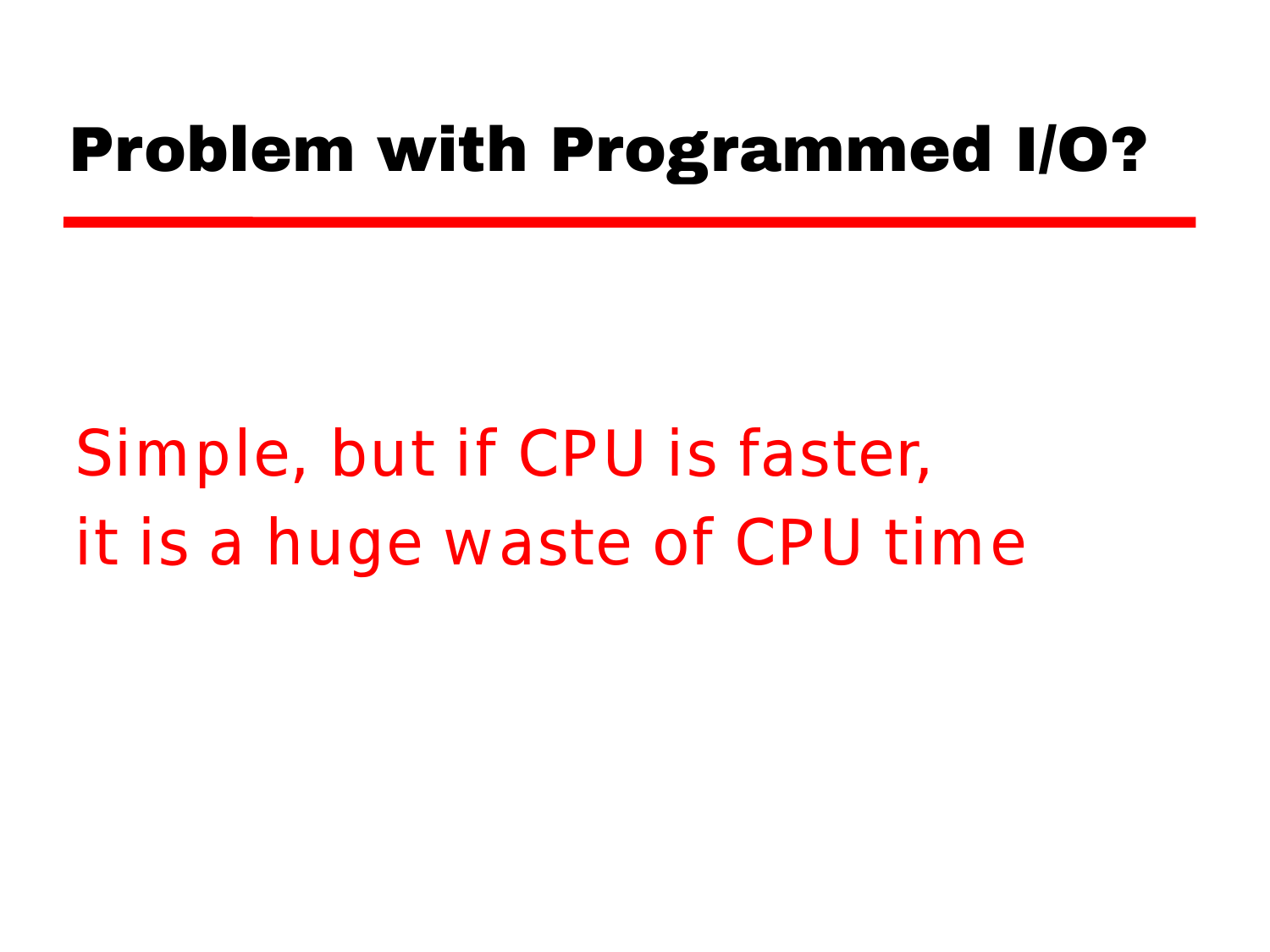

# Problem with Programmed I/O?
Simple, but if CPU is faster,
it is a huge waste of CPU time